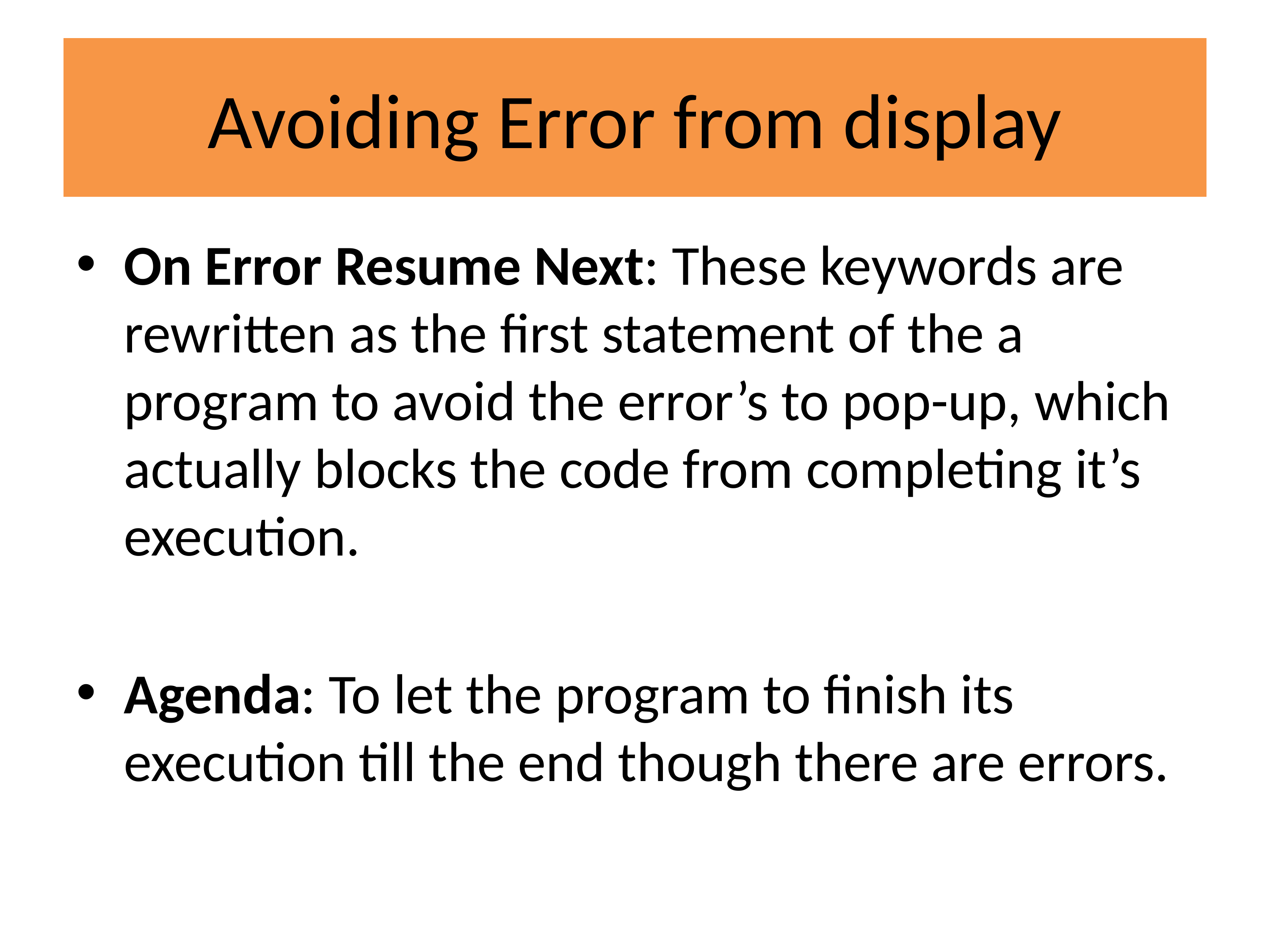

# Avoiding Error from display
On Error Resume Next: These keywords are rewritten as the first statement of the a program to avoid the error’s to pop-up, which actually blocks the code from completing it’s execution.

Agenda: To let the program to finish its execution till the end though there are errors.